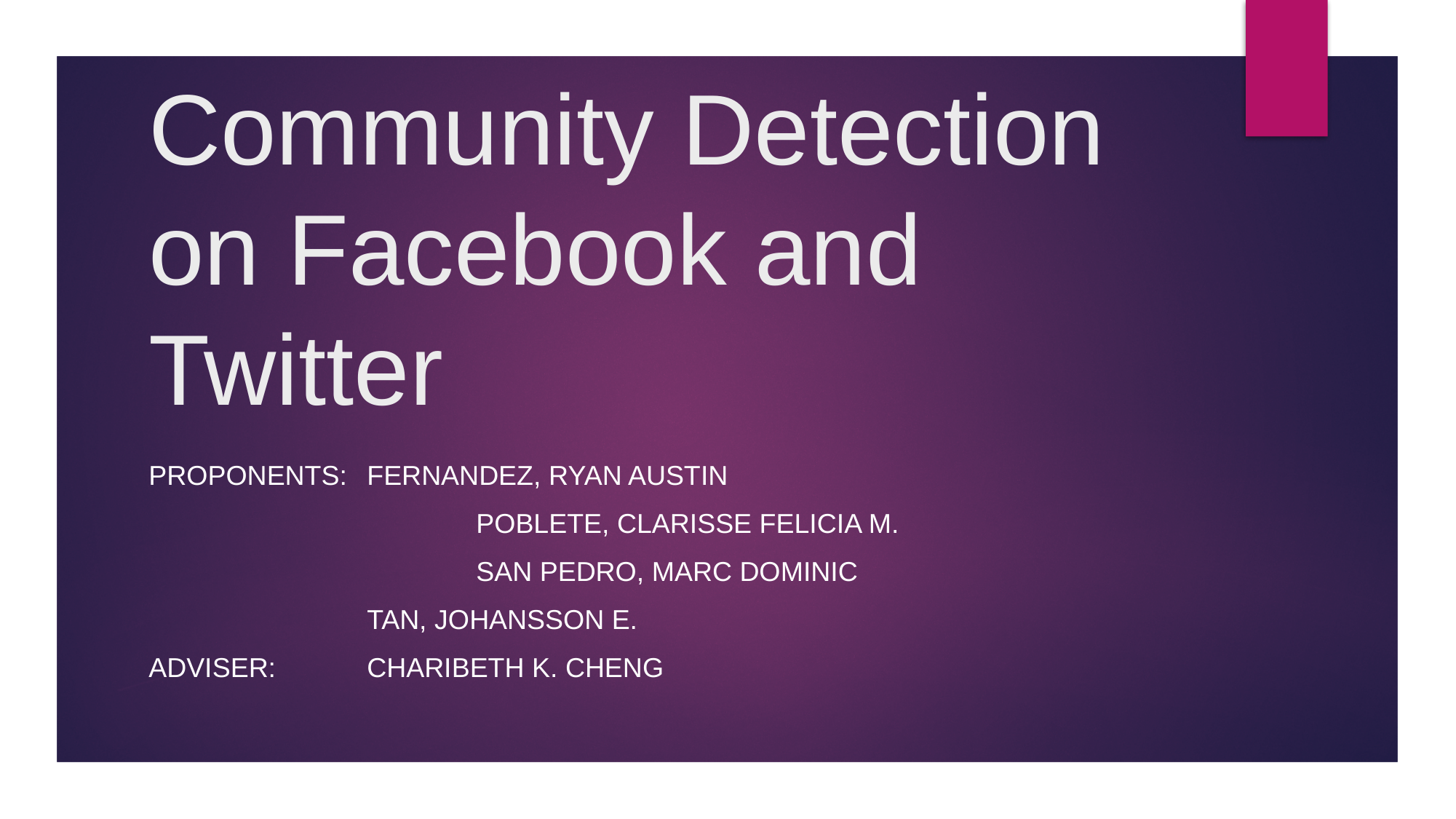

# Community Detection on Facebook and Twitter
PROPONENTS:	Fernandez, Ryan Austin
		           	Poblete, Clarisse Felicia M.
	                  	SAN PEDRO, Marc Dominic
                         	Tan, Johansson E.
ADVISER:         	Charibeth K. Cheng